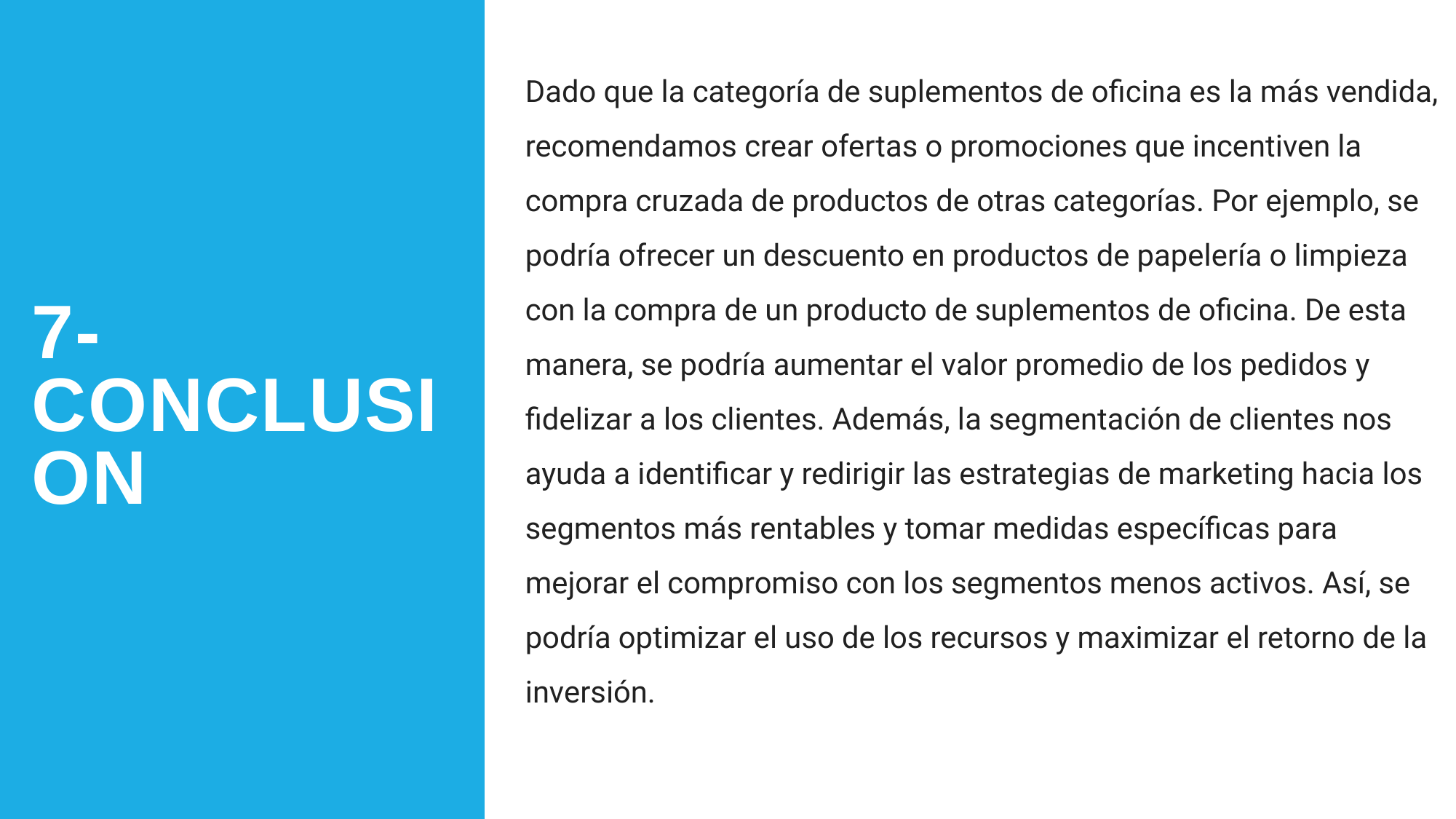

Dado que la categoría de suplementos de oficina es la más vendida, recomendamos crear ofertas o promociones que incentiven la compra cruzada de productos de otras categorías. Por ejemplo, se podría ofrecer un descuento en productos de papelería o limpieza con la compra de un producto de suplementos de oficina. De esta manera, se podría aumentar el valor promedio de los pedidos y fidelizar a los clientes. Además, la segmentación de clientes nos ayuda a identificar y redirigir las estrategias de marketing hacia los segmentos más rentables y tomar medidas específicas para mejorar el compromiso con los segmentos menos activos. Así, se podría optimizar el uso de los recursos y maximizar el retorno de la inversión.
7- CONCLUSION